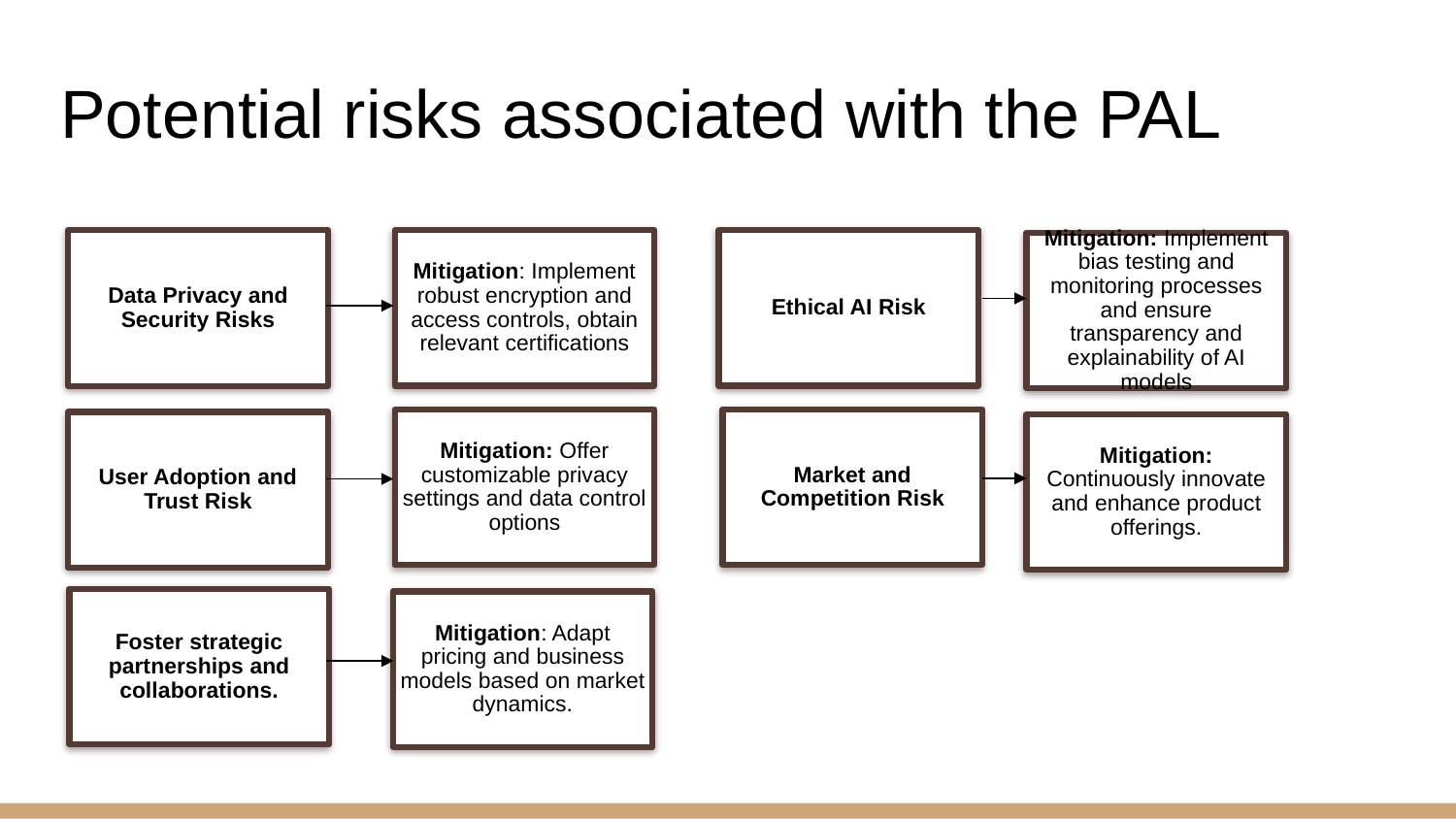

# Potential risks associated with the PAL
Data Privacy and Security Risks
Mitigation: Implement robust encryption and access controls, obtain relevant certifications
Ethical AI Risk
Mitigation: Implement bias testing and monitoring processes and ensure transparency and explainability of AI models
User Adoption and Trust Risk
Mitigation: Offer customizable privacy settings and data control options
Market and Competition Risk
Mitigation: Continuously innovate and enhance product offerings.
Foster strategic partnerships and collaborations.
Mitigation: Adapt pricing and business models based on market dynamics.